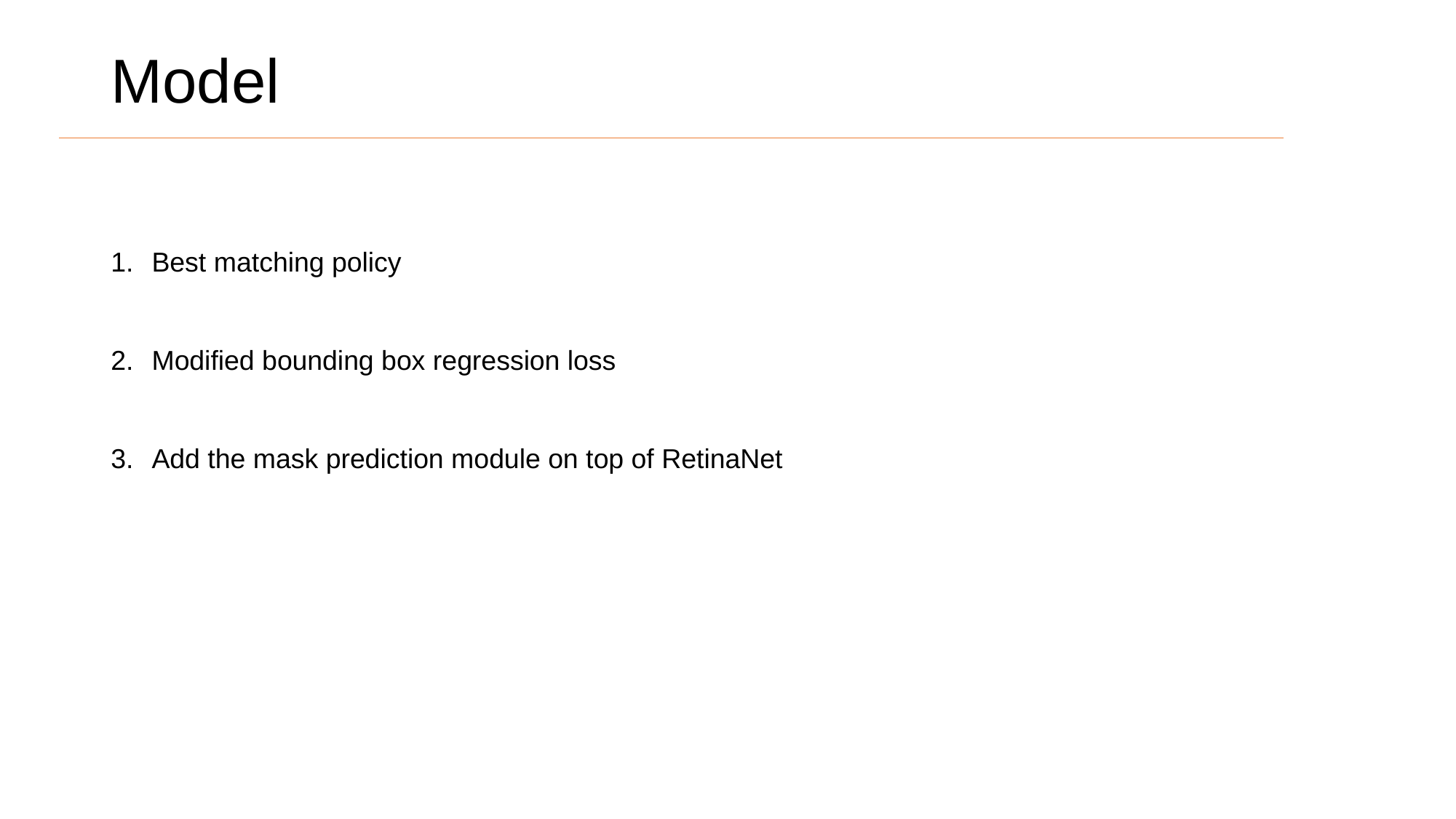

# Model
Best matching policy

Modified bounding box regression loss

Add the mask prediction module on top of RetinaNet